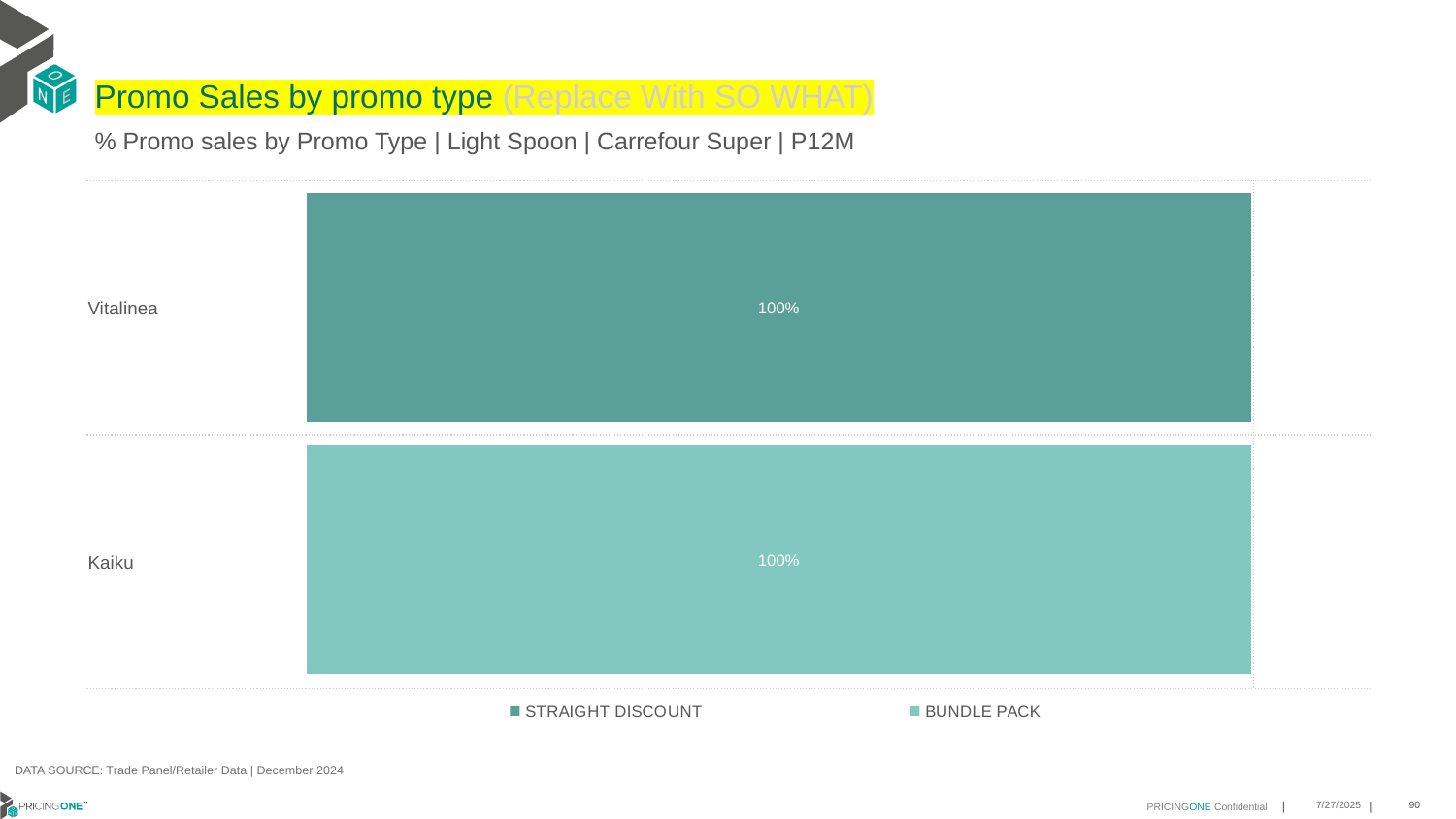

# Promo Sales by promo type (Replace With SO WHAT)
% Promo sales by Promo Type | Light Spoon | Carrefour Super | P12M
| Vitalinea |  |
| --- | --- |
| Kaiku |  |

### Chart

| Category | STRAIGHT DISCOUNT | BUNDLE PACK |
|---|---|---|
| Vitalinea | 1.0 | None |
| Kaiku | None | 1.0 |
DATA SOURCE: Trade Panel/Retailer Data | December 2024

7/27/2025
90